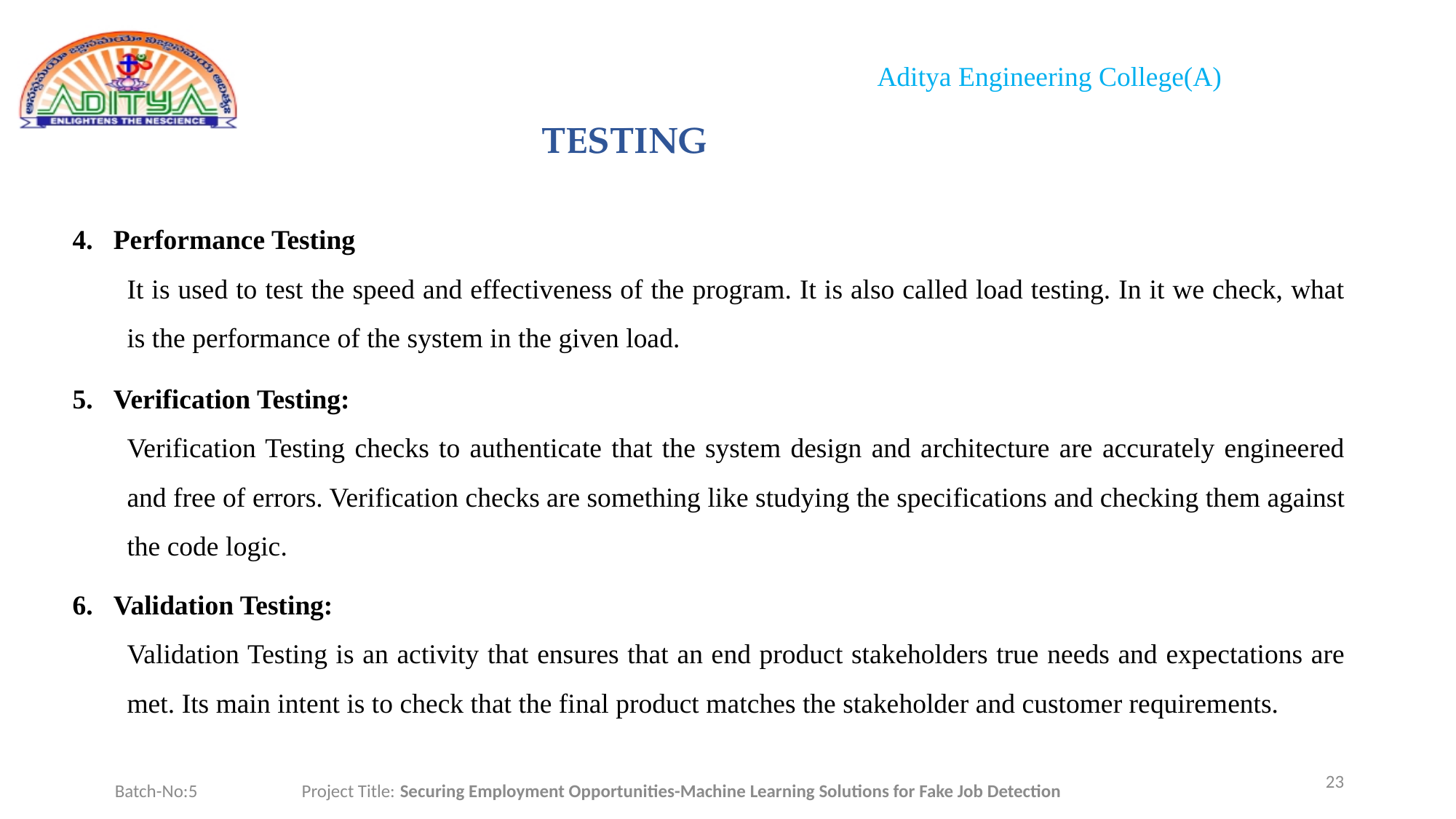

# TESTING
Performance Testing
It is used to test the speed and effectiveness of the program. It is also called load testing. In it we check, what is the performance of the system in the given load.
Verification Testing:
Verification Testing checks to authenticate that the system design and architecture are accurately engineered and free of errors. Verification checks are something like studying the specifications and checking them against the code logic.
Validation Testing:
Validation Testing is an activity that ensures that an end product stakeholders true needs and expectations are met. Its main intent is to check that the final product matches the stakeholder and customer requirements.

23
Batch-No:5                         Project Title: Securing Employment Opportunities-Machine Learning Solutions for Fake Job Detection